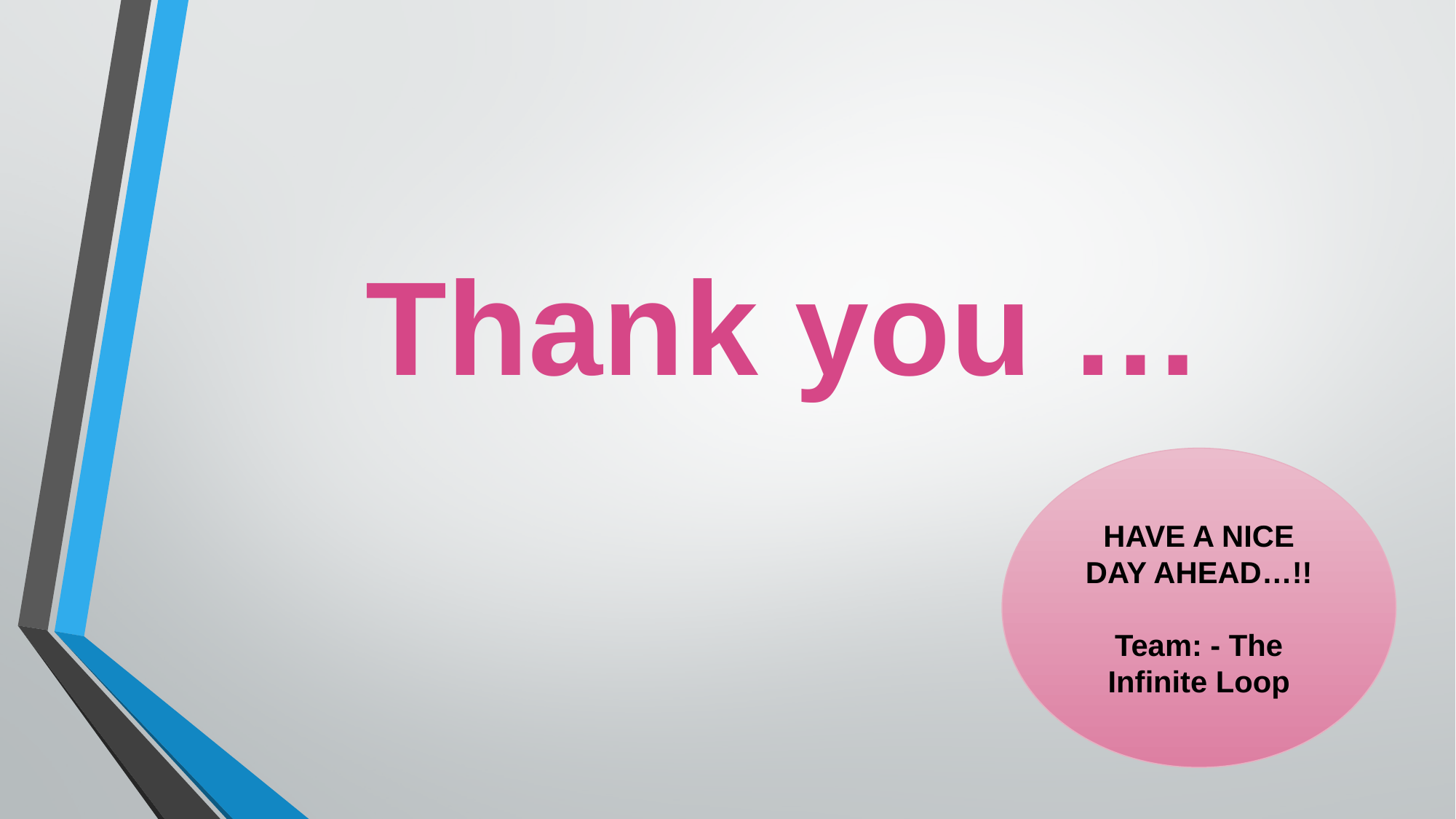

Thank you …
HAVE A NICE DAY AHEAD…!!

Team: - The Infinite Loop